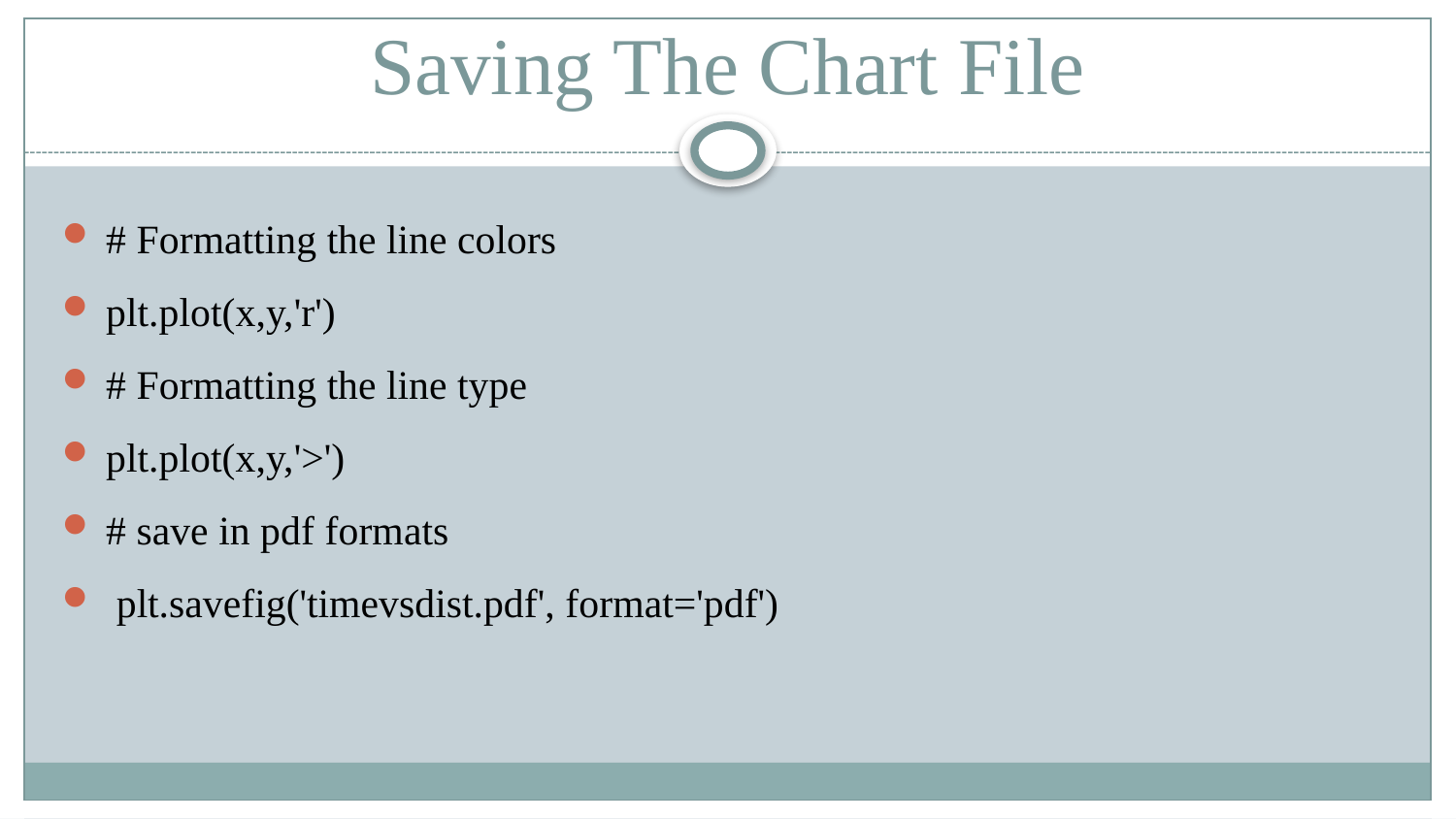

# Saving The Chart File
# Formatting the line colors
plt.plot(x,y,'r')
# Formatting the line type
plt.plot(x,y,'>')
# save in pdf formats
 plt.savefig('timevsdist.pdf', format='pdf')